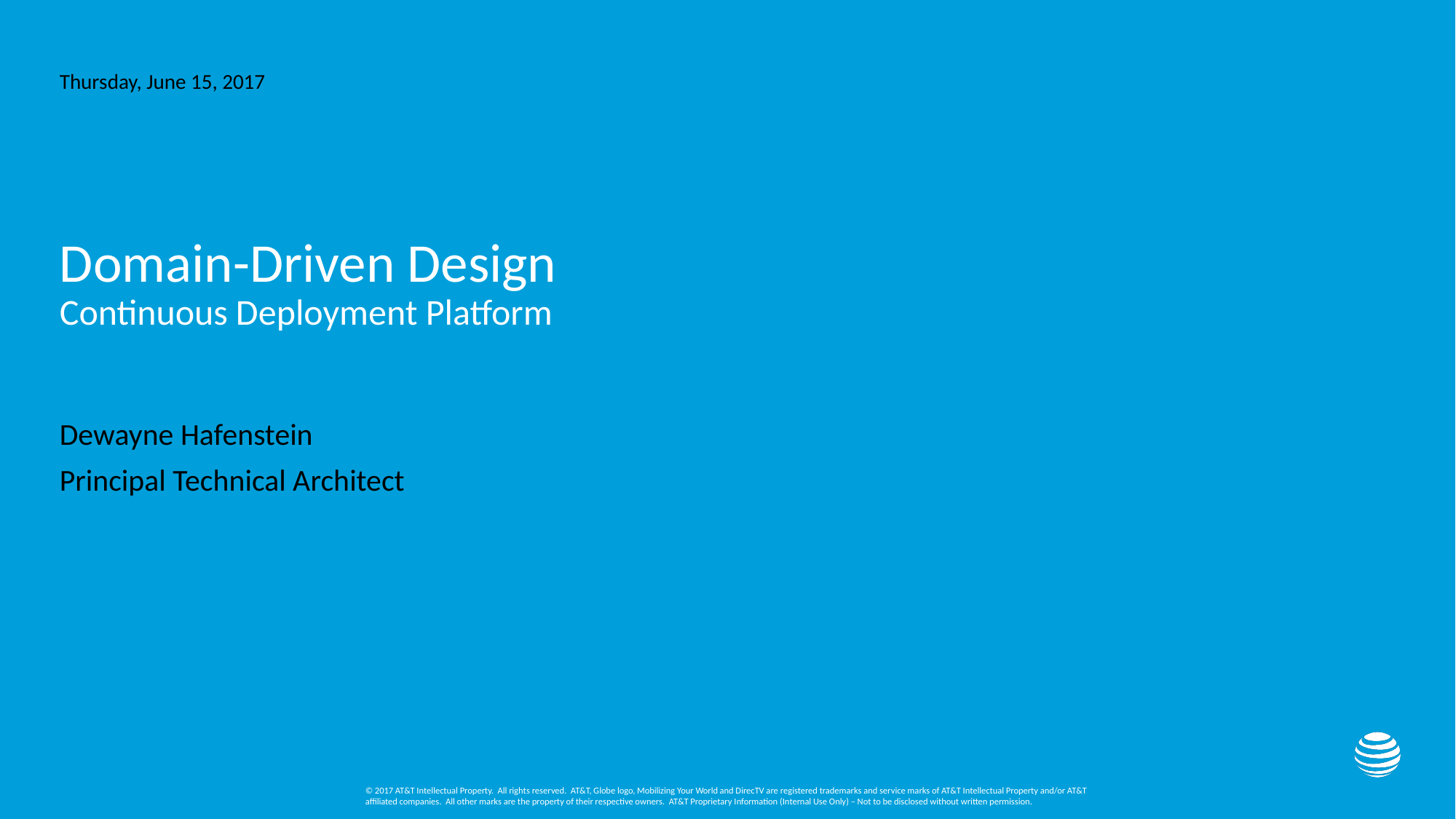

Thursday, June 15, 2017
# Domain-Driven Design
Continuous Deployment Platform
Dewayne Hafenstein
Principal Technical Architect